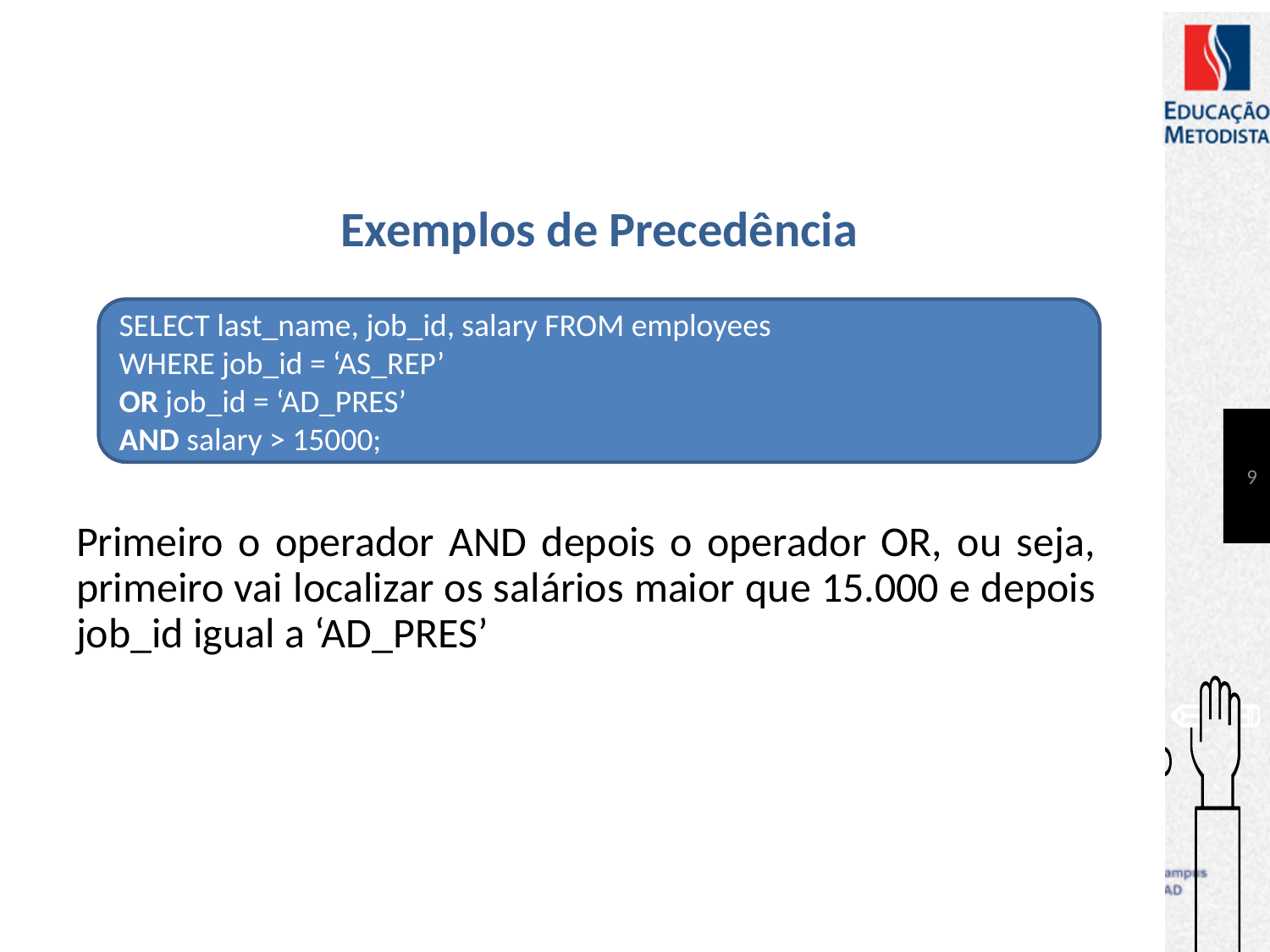

# Exemplos de Precedência

Primeiro o operador AND depois o operador OR, ou seja, primeiro vai localizar os salários maior que 15.000 e depois job_id igual a ‘AD_PRES’

SELECT last_name, job_id, salary FROM employees
WHERE job_id = ‘AS_REP’
OR job_id = ‘AD_PRES’
AND salary > 15000;
9